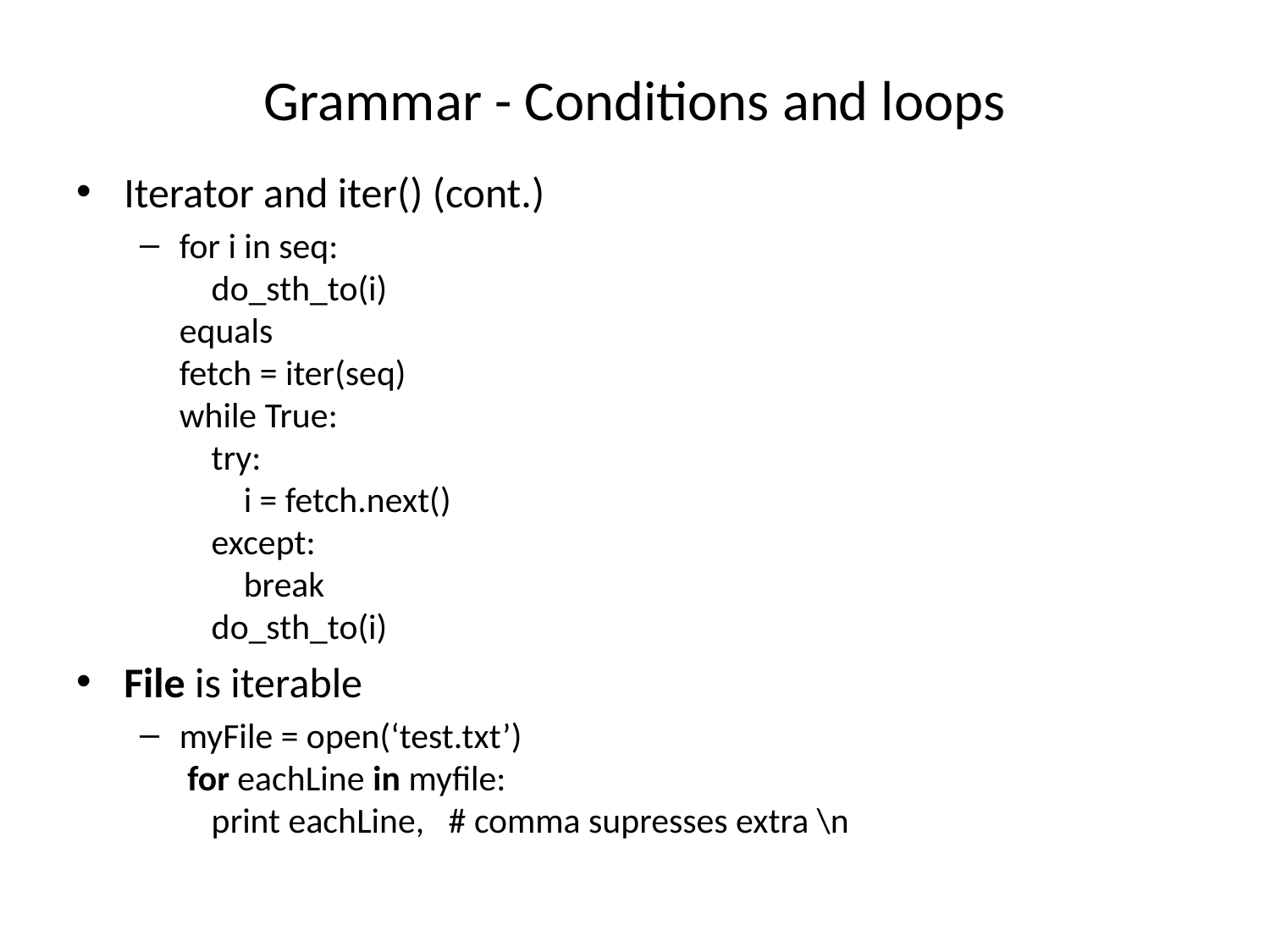

# Grammar - Conditions and loops
Iterator and iter() (cont.)
for i in seq:
    do_sth_to(i)
equals
fetch = iter(seq)
while True:
    try:
        i = fetch.next()
    except:
        break
    do_sth_to(i)
File is iterable
myFile = open(‘test.txt’)
 for eachLine in myfile:
    print eachLine,   # comma supresses extra \n